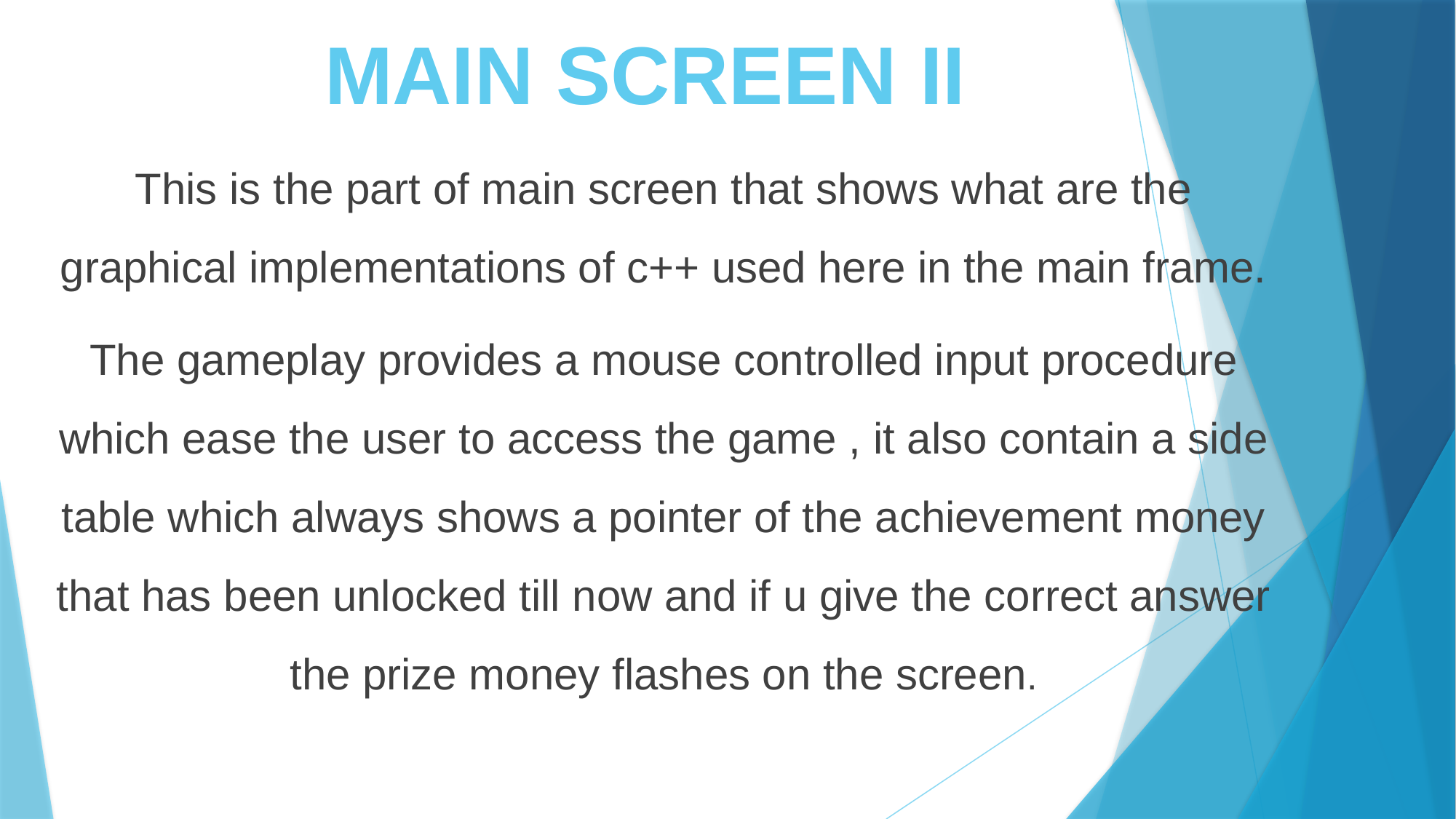

MAIN SCREEN II
This is the part of main screen that shows what are the graphical implementations of c++ used here in the main frame.
The gameplay provides a mouse controlled input procedure which ease the user to access the game , it also contain a side table which always shows a pointer of the achievement money that has been unlocked till now and if u give the correct answer the prize money flashes on the screen.